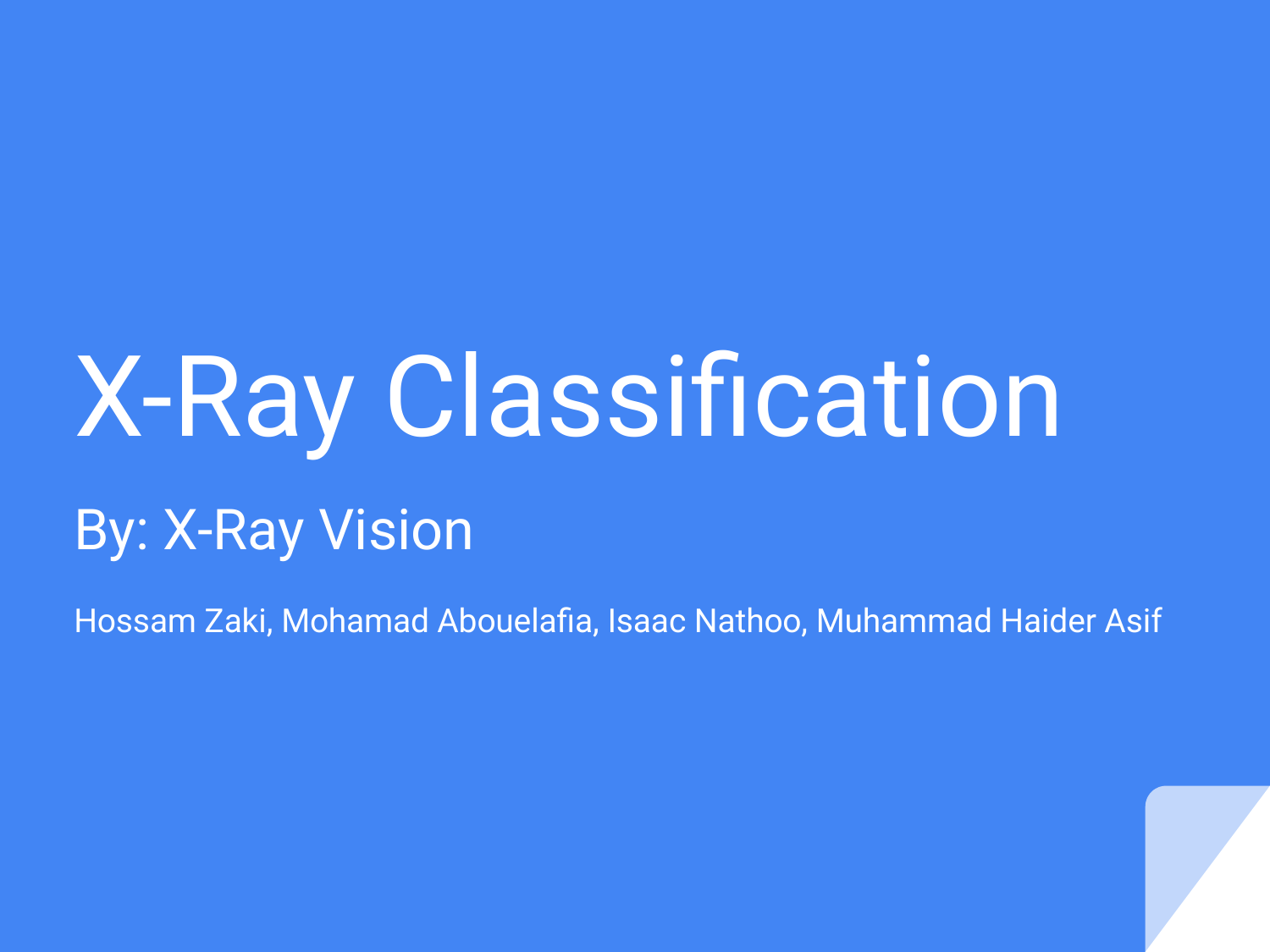

# X-Ray Classification
By: X-Ray Vision

Hossam Zaki, Mohamad Abouelafia, Isaac Nathoo, Muhammad Haider Asif